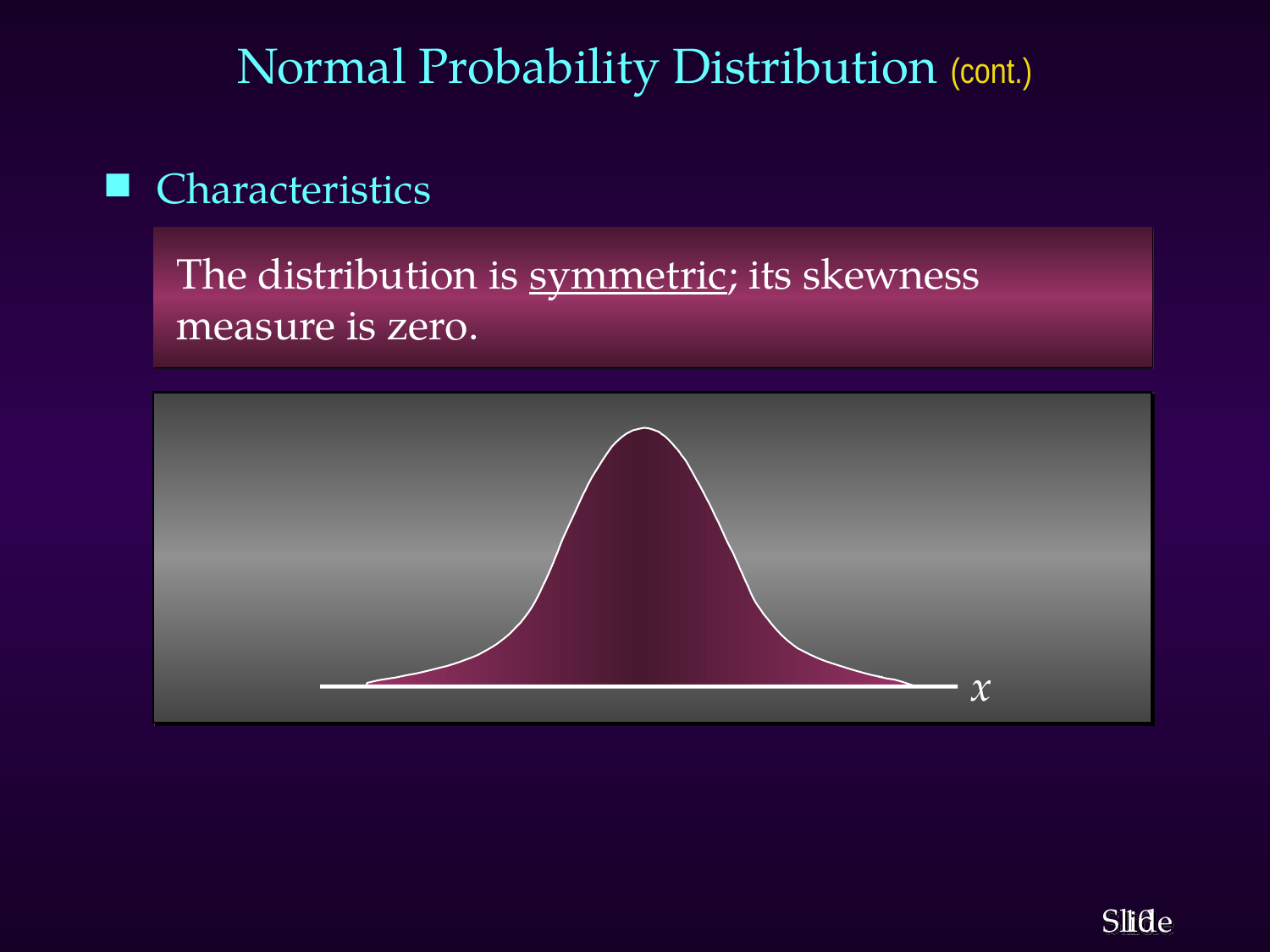

Normal Probability Distribution (cont.)
Characteristics

 The distribution is symmetric; its skewness
 measure is zero.

x